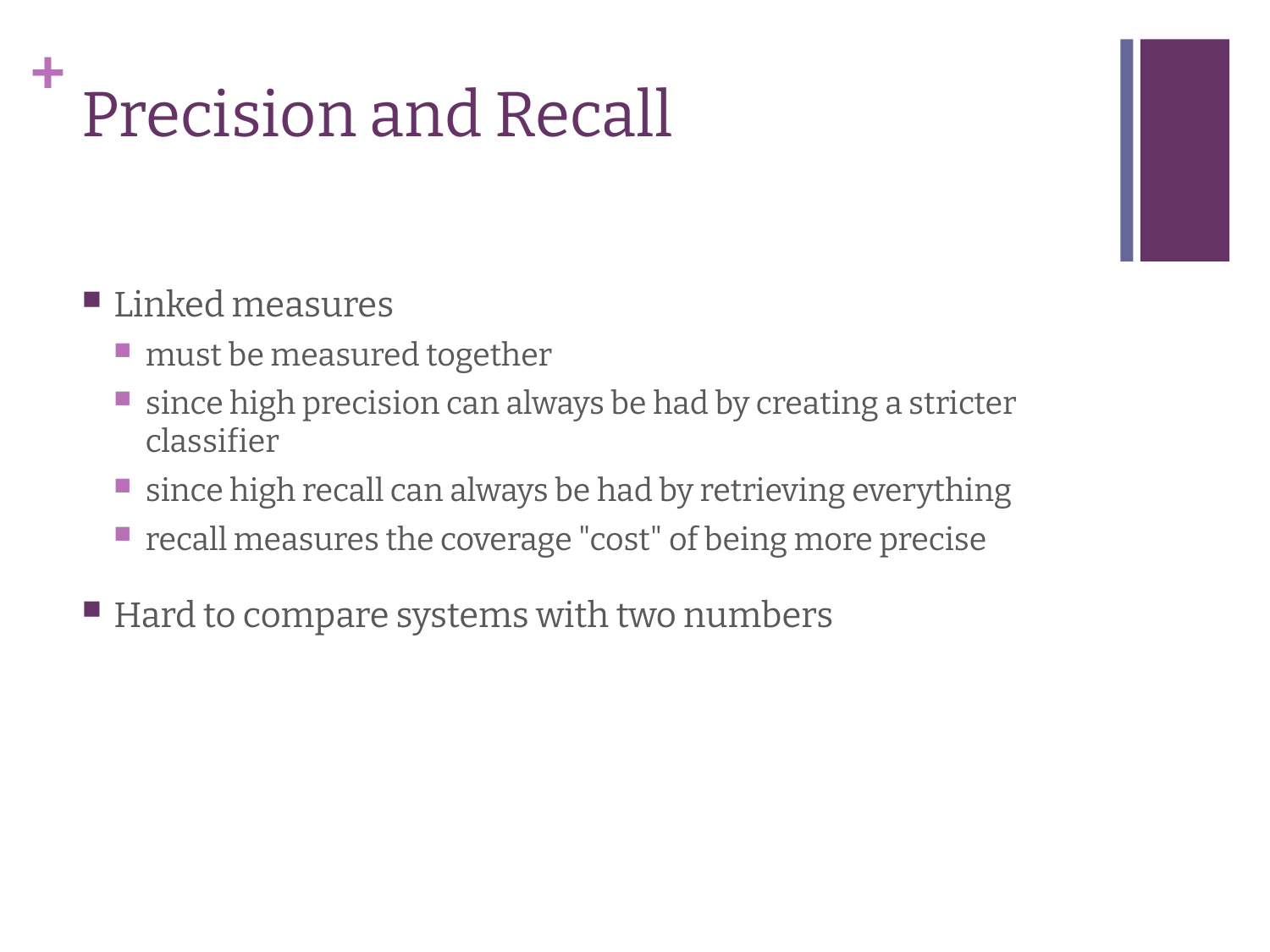

# Precision and Recall
Linked measures
must be measured together
since high precision can always be had by creating a stricter classifier
since high recall can always be had by retrieving everything
recall measures the coverage "cost" of being more precise
Hard to compare systems with two numbers